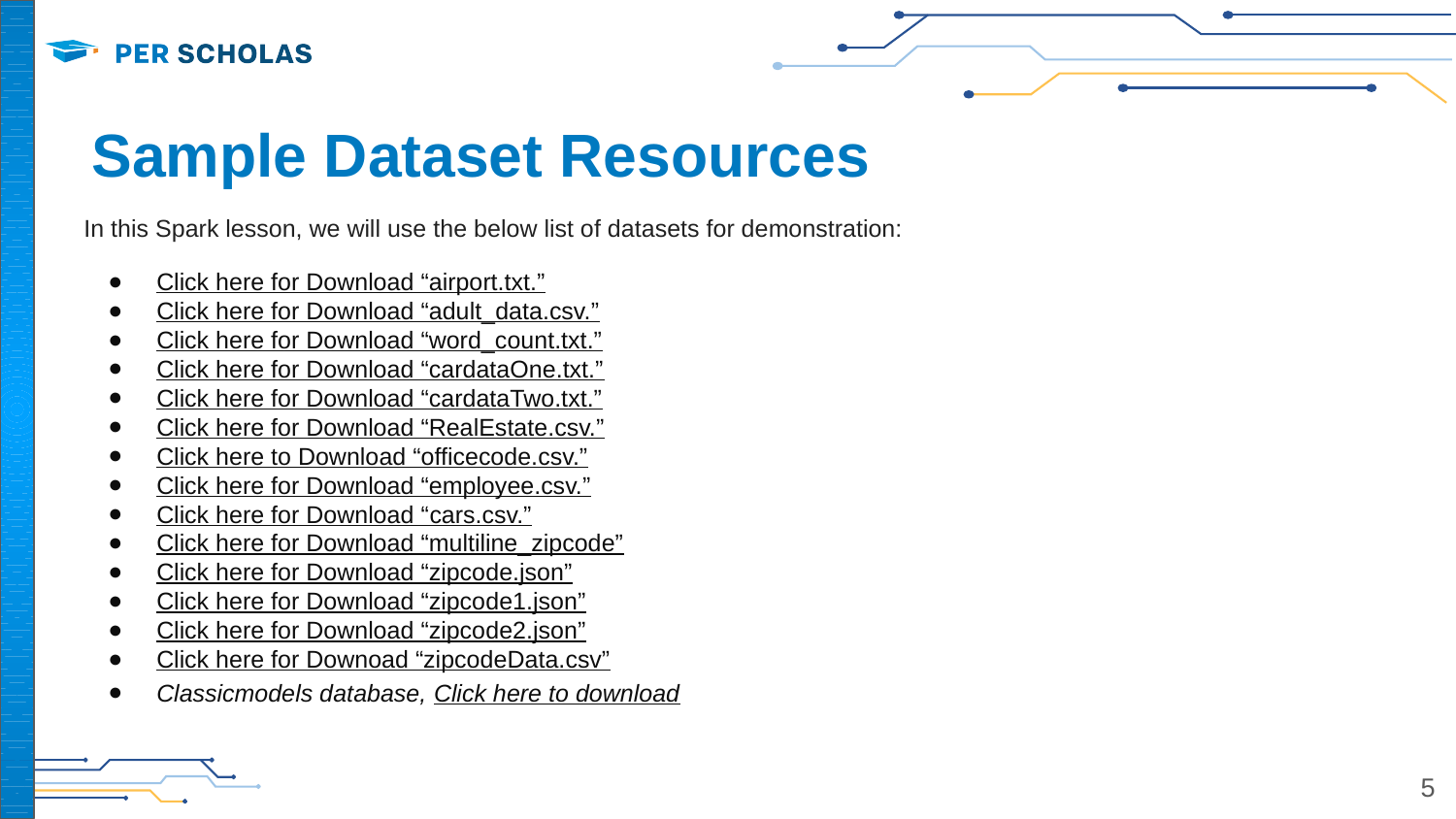

# Sample Dataset Resources
In this Spark lesson, we will use the below list of datasets for demonstration:
Click here for Download “airport.txt.”
Click here for Download “adult_data.csv.”
Click here for Download “word_count.txt.”
Click here for Download “cardataOne.txt.”
Click here for Download “cardataTwo.txt.”
Click here for Download “RealEstate.csv.”
Click here to Download “officecode.csv.”
Click here for Download “employee.csv.”
Click here for Download “cars.csv.”
Click here for Download “multiline_zipcode”
Click here for Download “zipcode.json”
Click here for Download “zipcode1.json”
Click here for Download “zipcode2.json”
Click here for Downoad “zipcodeData.csv”
Classicmodels database, Click here to download
5